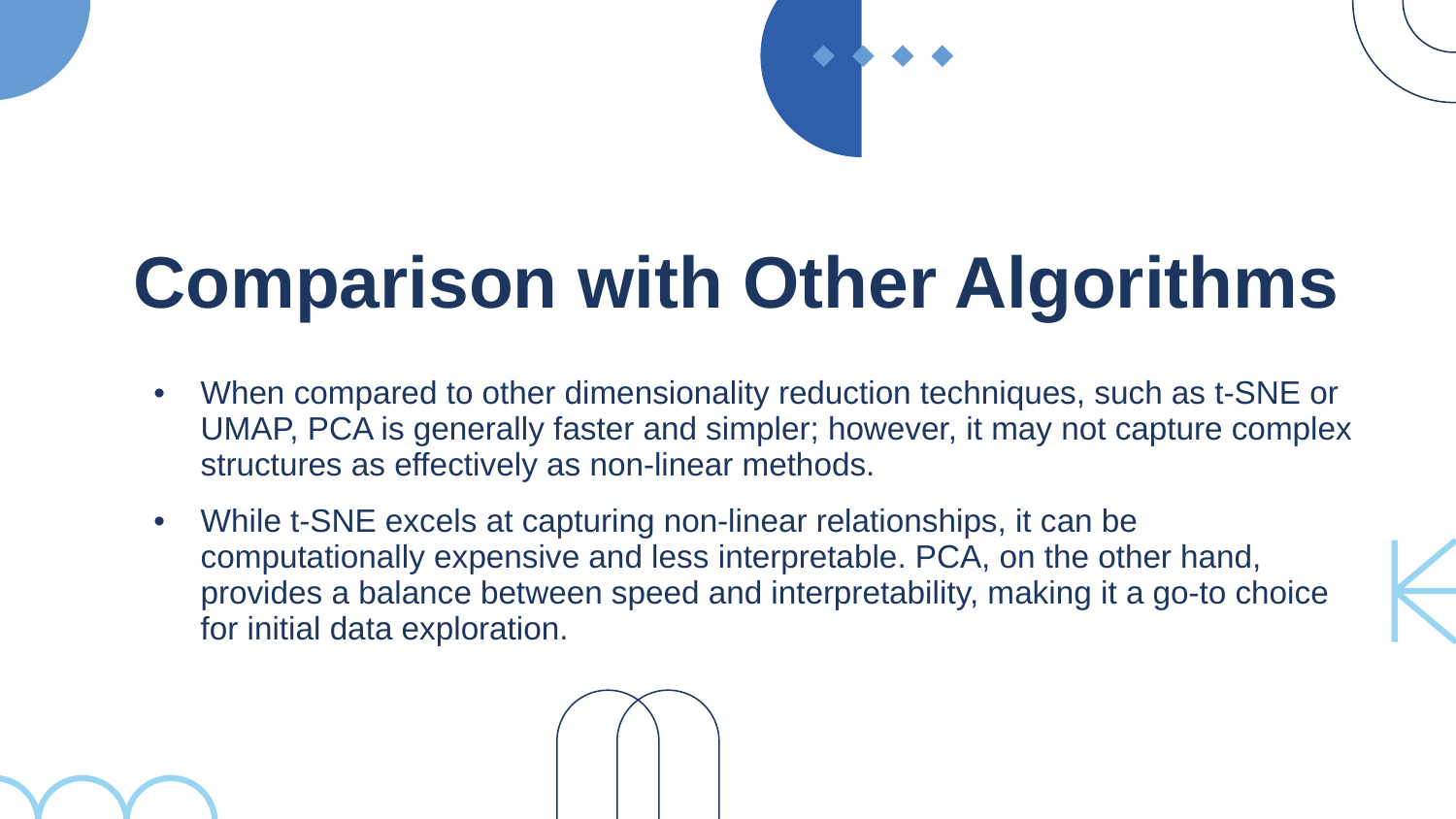

# Comparison with Other Algorithms
When compared to other dimensionality reduction techniques, such as t-SNE or UMAP, PCA is generally faster and simpler; however, it may not capture complex structures as effectively as non-linear methods.
While t-SNE excels at capturing non-linear relationships, it can be computationally expensive and less interpretable. PCA, on the other hand, provides a balance between speed and interpretability, making it a go-to choice for initial data exploration.